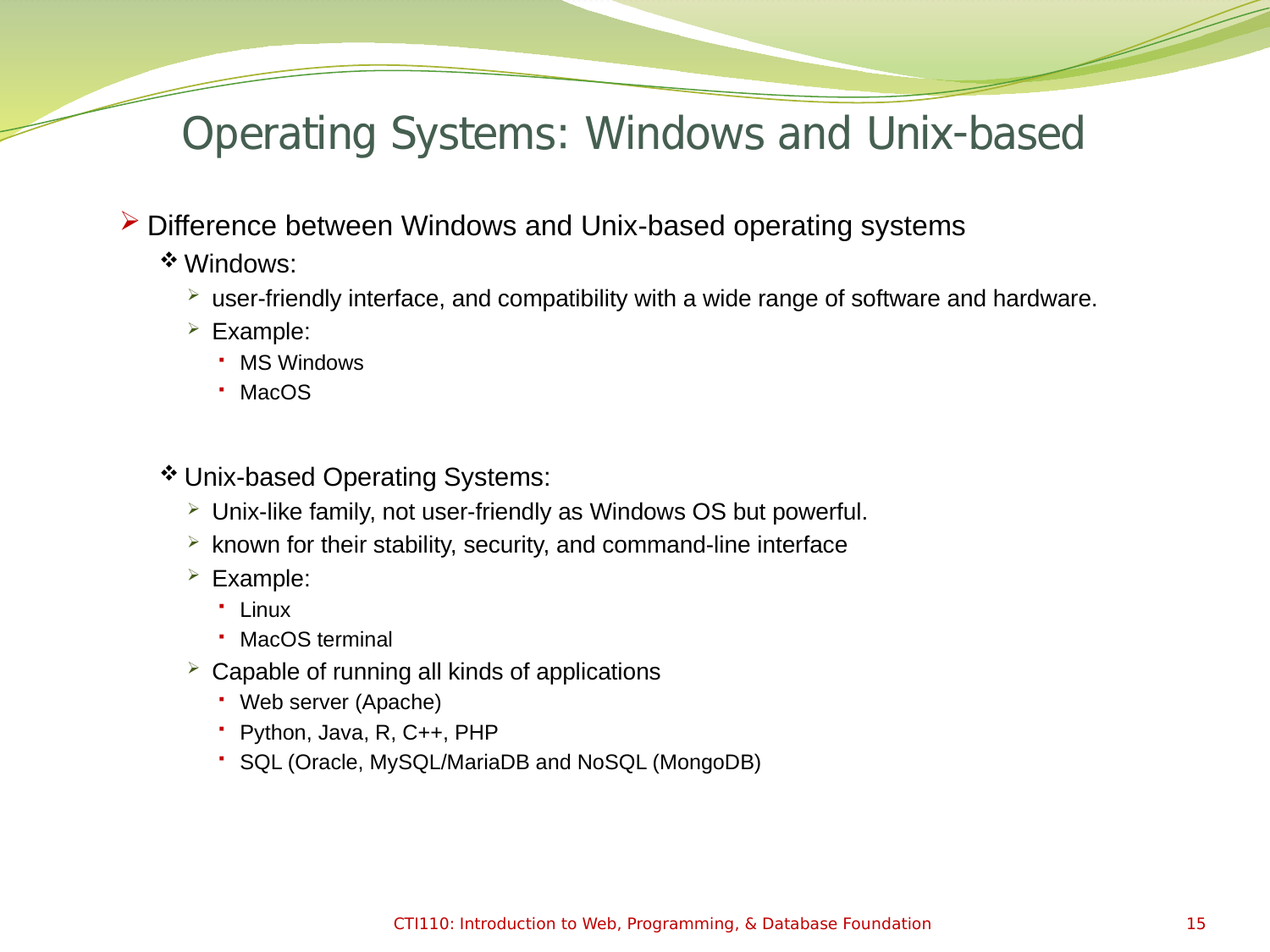

# Operating Systems: Windows and Unix-based
Difference between Windows and Unix-based operating systems
Windows:
user-friendly interface, and compatibility with a wide range of software and hardware.
Example:
MS Windows
MacOS

Unix-based Operating Systems:
Unix-like family, not user-friendly as Windows OS but powerful.
known for their stability, security, and command-line interface
Example:
Linux
MacOS terminal
Capable of running all kinds of applications
Web server (Apache)
Python, Java, R, C++, PHP
SQL (Oracle, MySQL/MariaDB and NoSQL (MongoDB)
CTI110: Introduction to Web, Programming, & Database Foundation
15